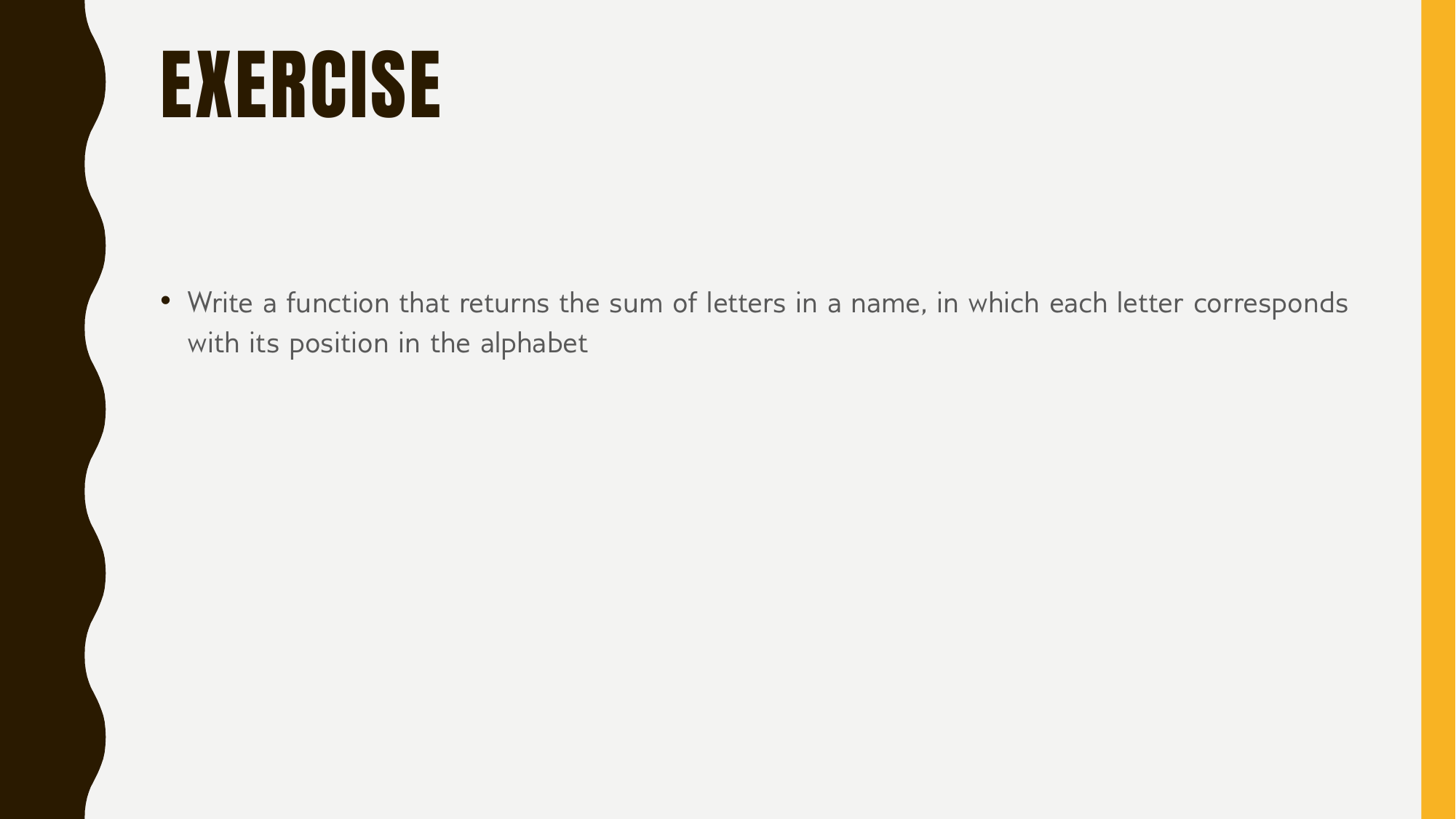

# Exercise
Write a function that returns the sum of letters in a name, in which each letter corresponds with its position in the alphabet